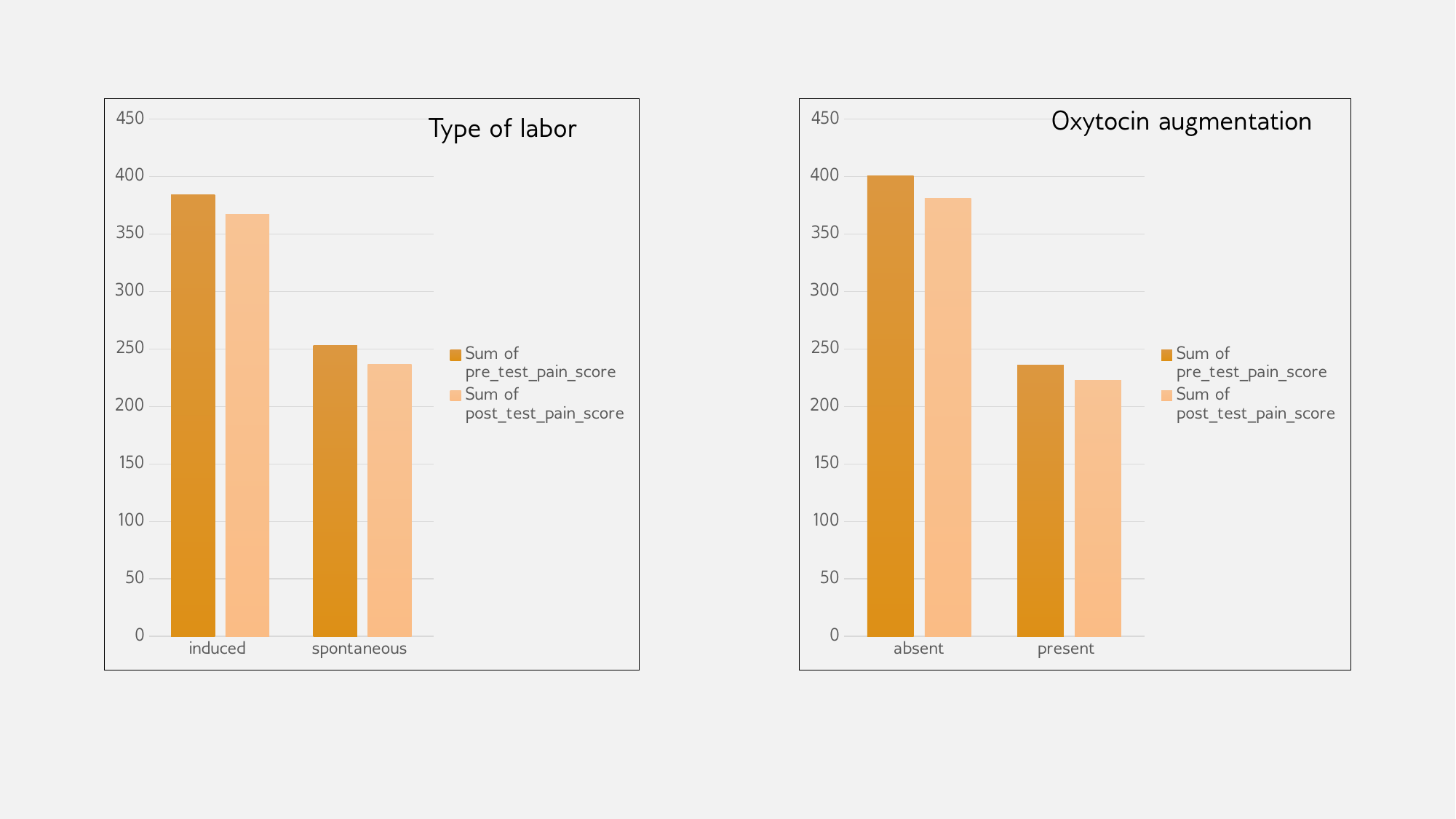

### Chart

| Category | Sum of pre_test_pain_score | Sum of post_test_pain_score |
|---|---|---|
| induced  | 384.0 | 367.0 |
| spontaneous  | 253.0 | 237.0 |

### Chart

| Category | Sum of pre_test_pain_score | Sum of post_test_pain_score |
|---|---|---|
| absent | 401.0 | 381.0 |
| present  | 236.0 | 223.0 |
Type of labor